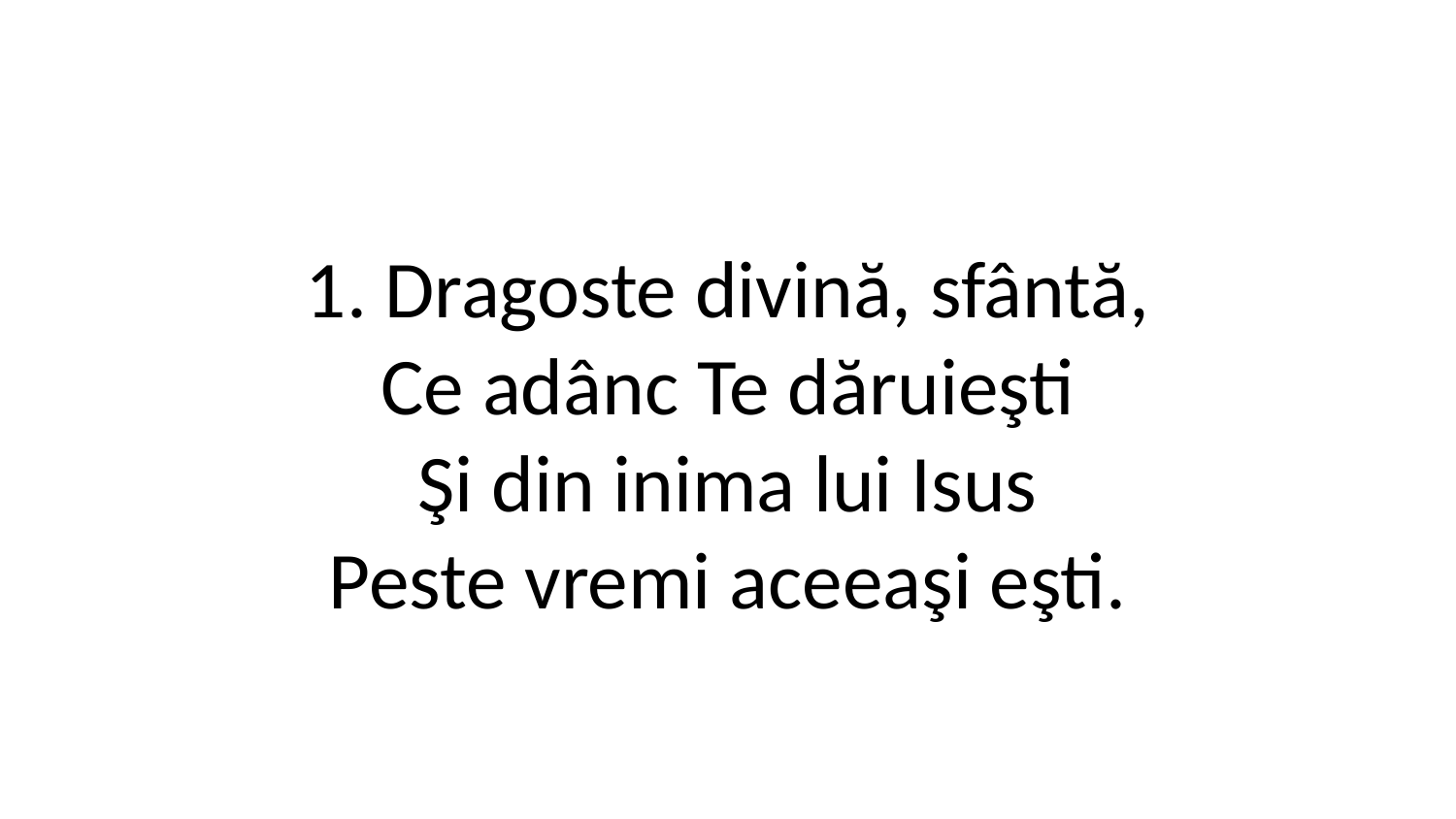

1. Dragoste divină, sfântă,
Ce adânc Te dăruieşti
Şi din inima lui Isus
Peste vremi aceeaşi eşti.